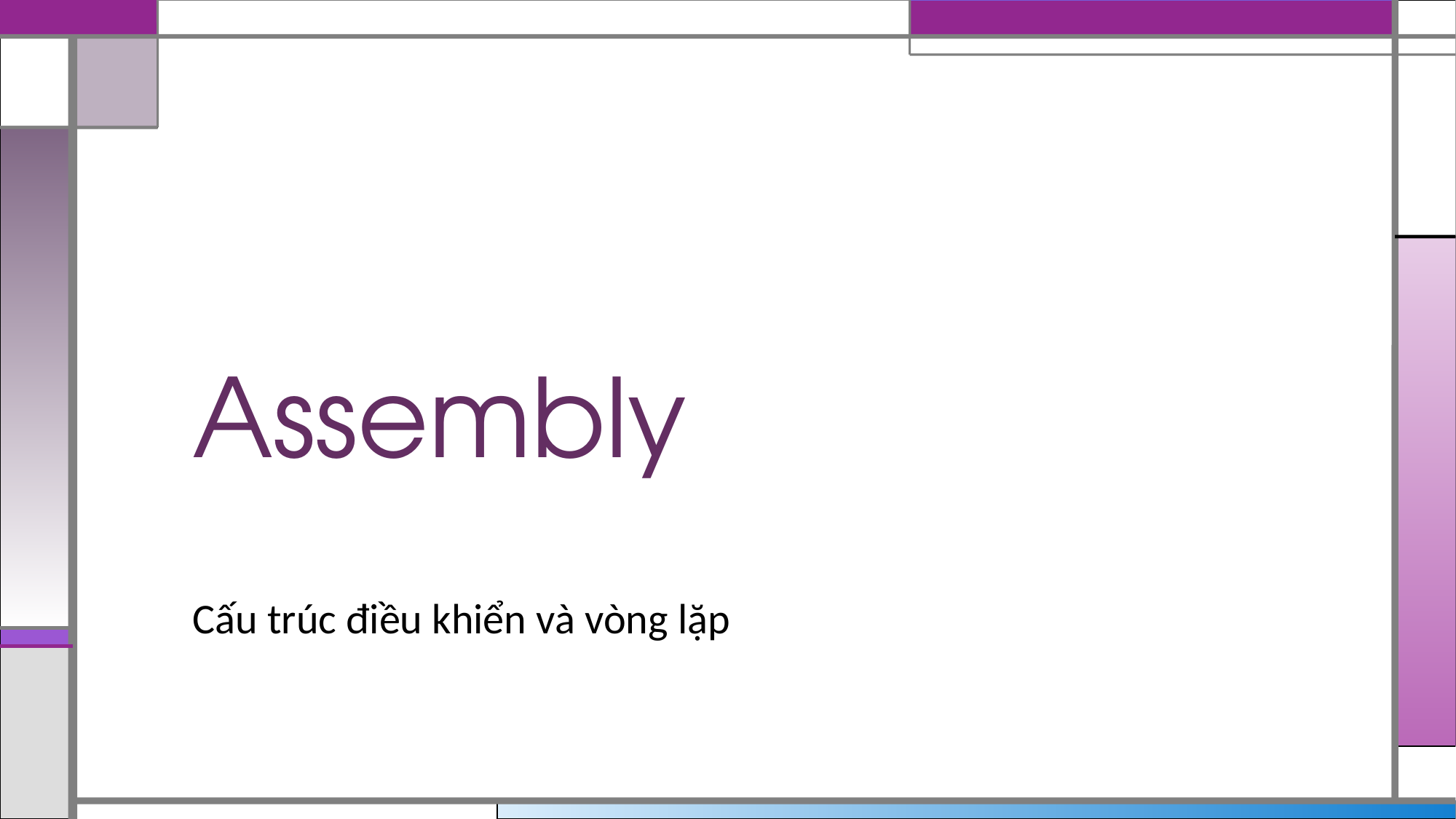

# Assembly
Cấu trúc điều khiển và vòng lặp